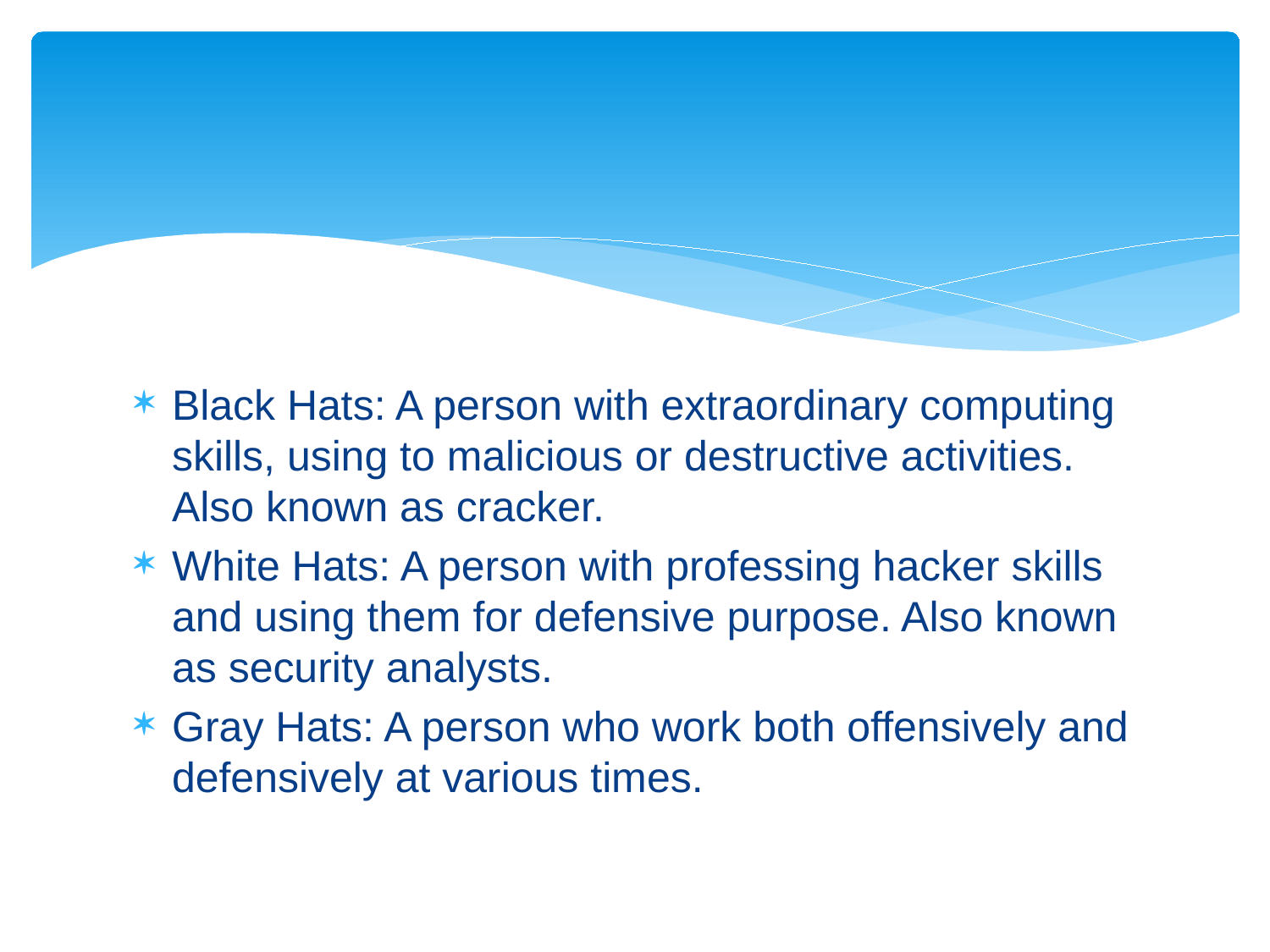

Black Hats: A person with extraordinary computing skills, using to malicious or destructive activities. Also known as cracker.
White Hats: A person with professing hacker skills and using them for defensive purpose. Also known as security analysts.
Gray Hats: A person who work both offensively and defensively at various times.